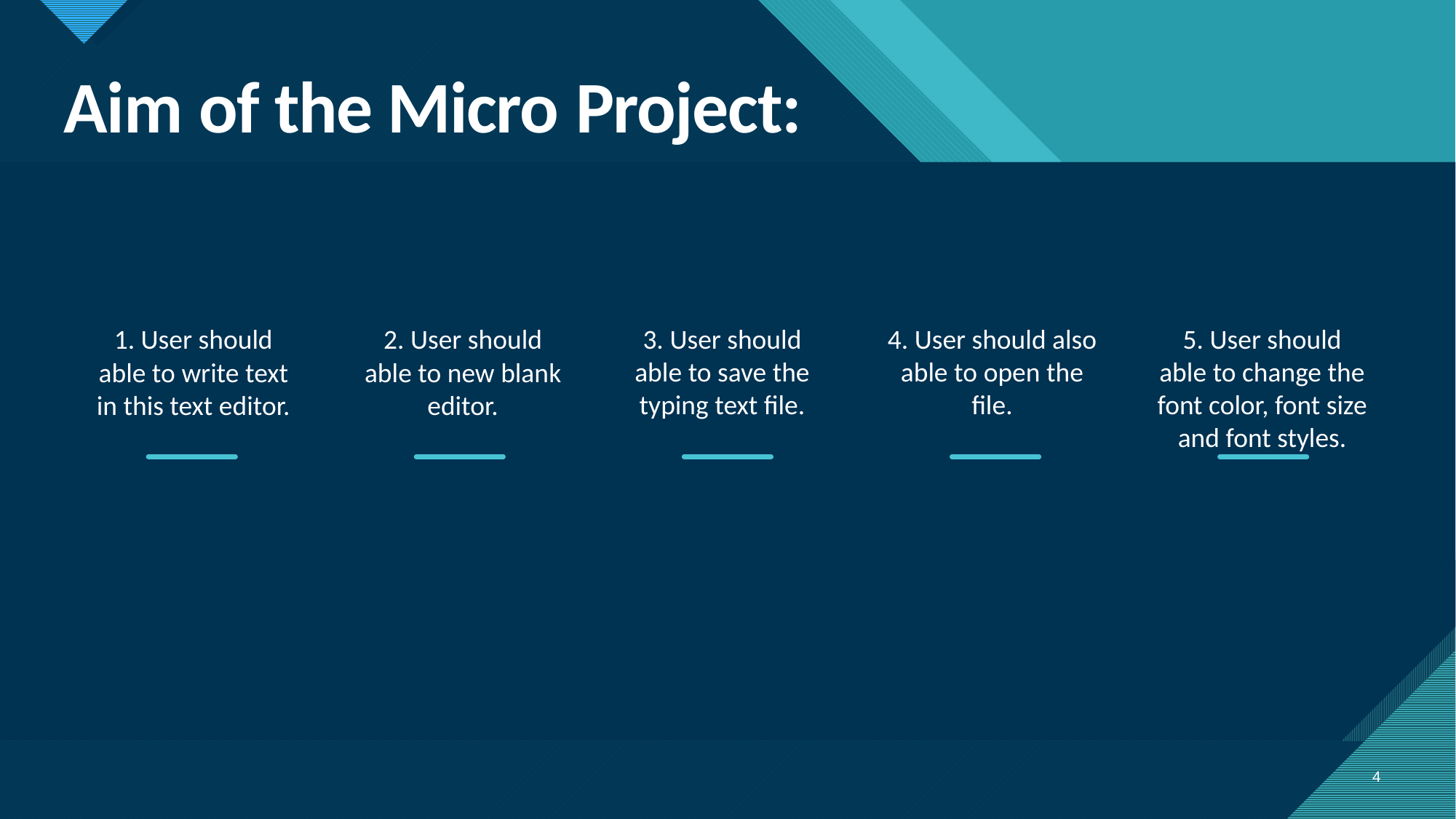

# Aim of the Micro Project:
3. User should able to save the typing text file.

4. User should also able to open the file.

5. User should able to change the font color, font size and font styles.

1. User should able to write text in this text editor.
2. User should able to new blank editor.
4